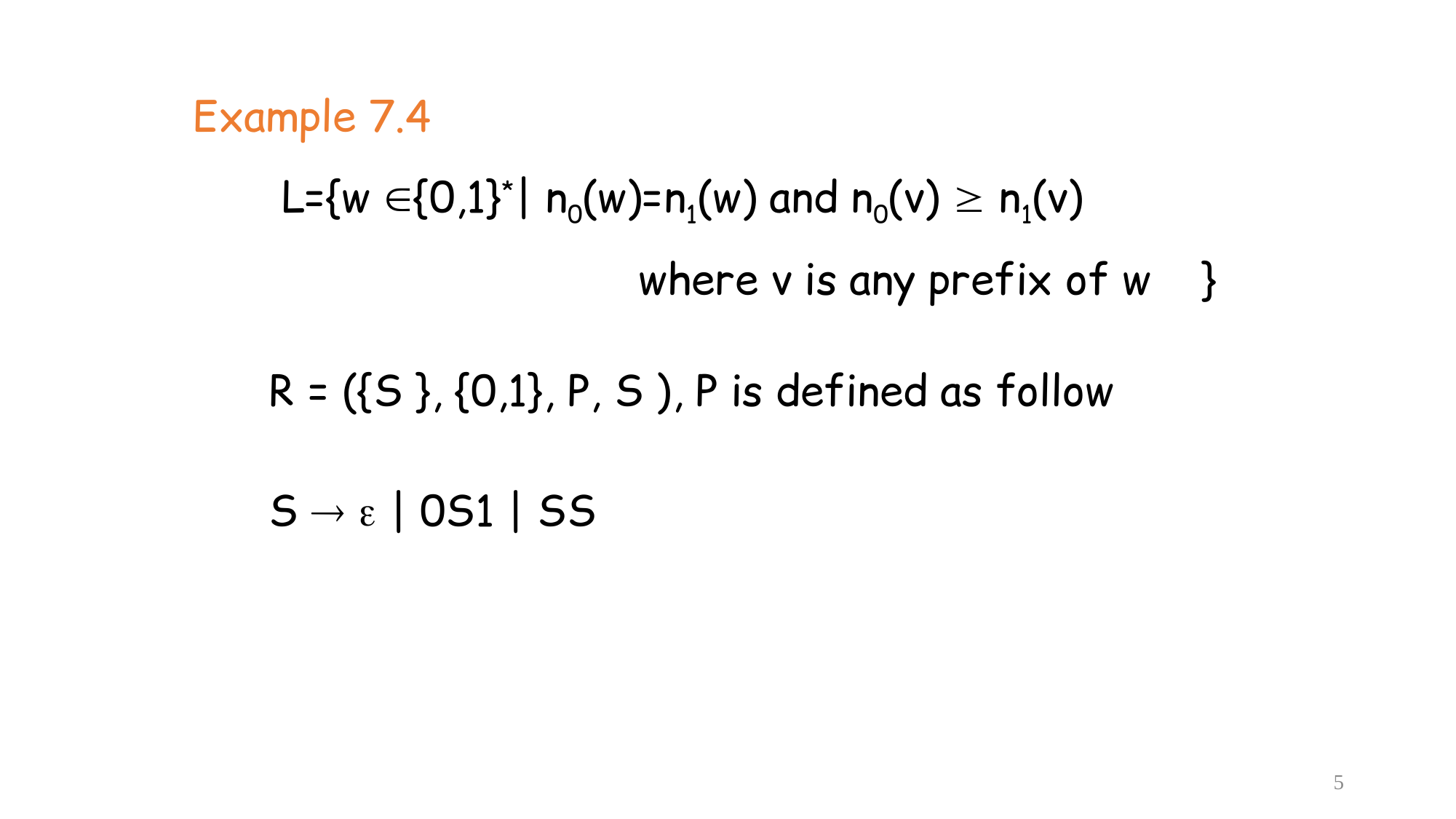

Example 7.4
       L={w ∈{0,1}*| n0(w)=n1(w) and n0(v) ≥ n1(v)
                                   where v is any prefix of w    }
      R = ({S }, {0,1}, P, S ), P is defined as follow
      S → ε | 0S1 | SS
5